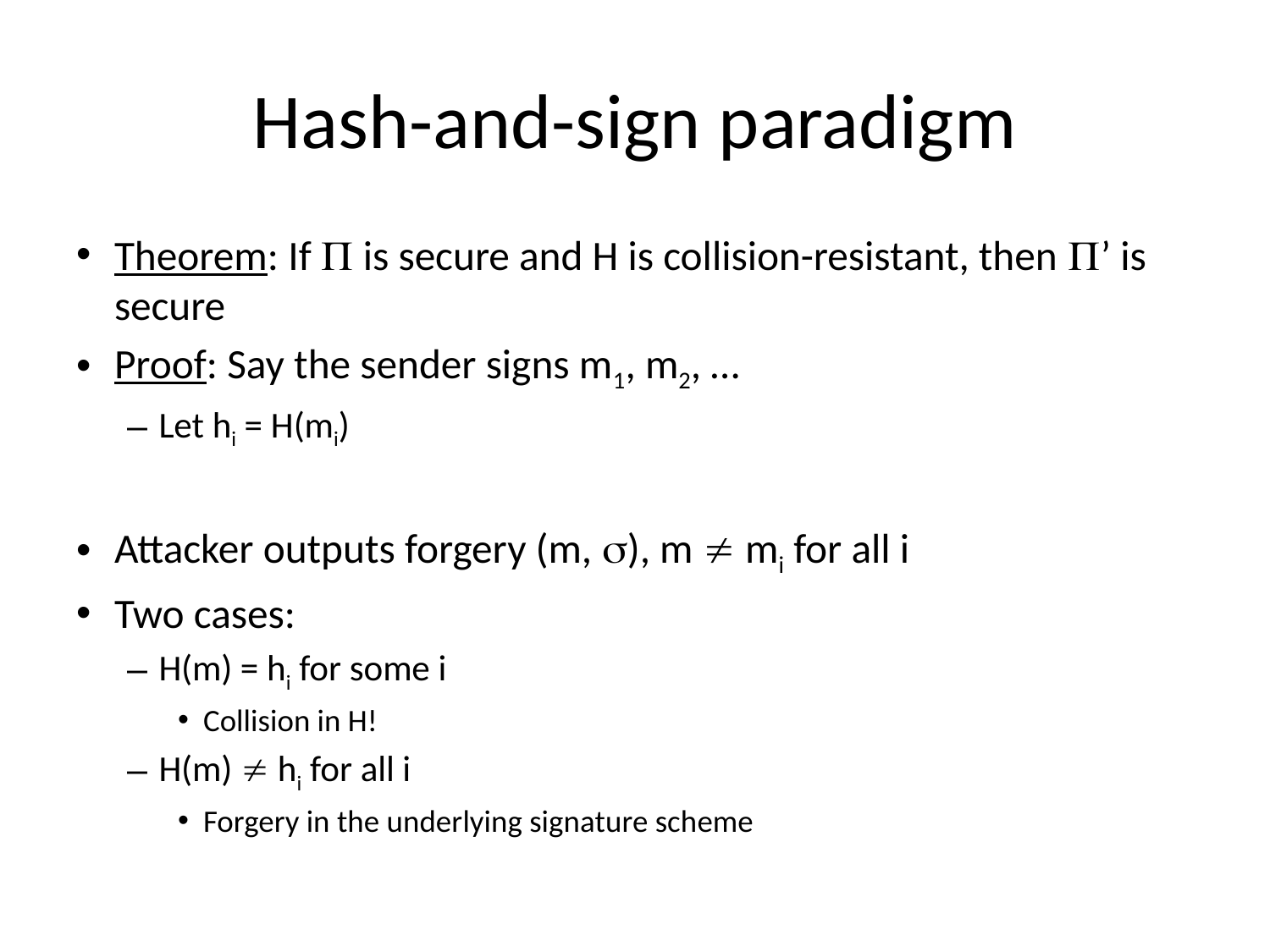

# Hash-and-sign paradigm
Theorem: If Π is secure and H is collision-resistant, then Π’ is secure
Proof: Say the sender signs m1, m2, …
Let hi = H(mi)

Attacker outputs forgery (m, σ), m ≠ mi for all i
Two cases:
H(m) = hi for some i
Collision in H!
H(m) ≠ hi for all i
Forgery in the underlying signature scheme